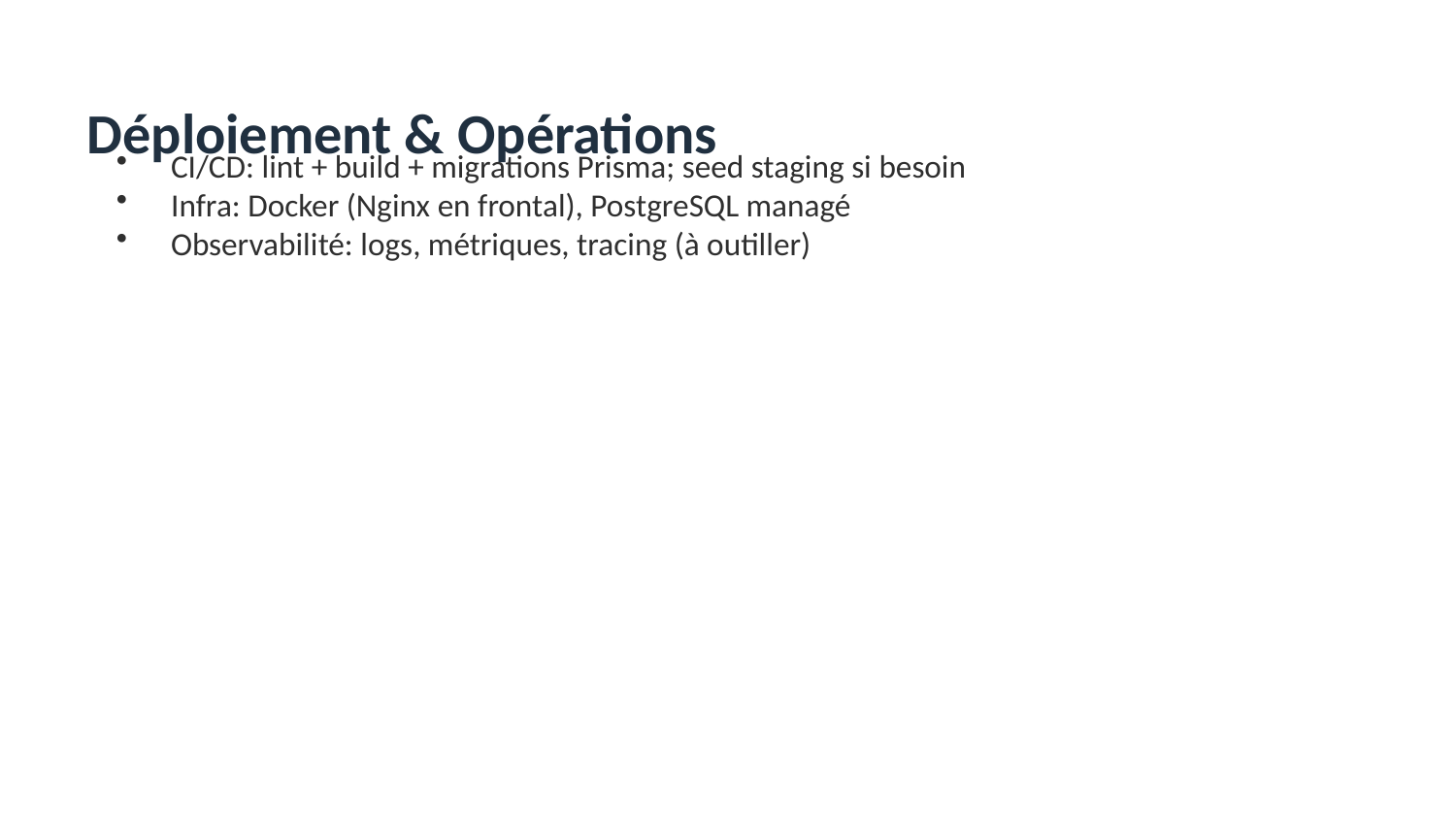

Déploiement & Opérations
CI/CD: lint + build + migrations Prisma; seed staging si besoin
Infra: Docker (Nginx en frontal), PostgreSQL managé
Observabilité: logs, métriques, tracing (à outiller)